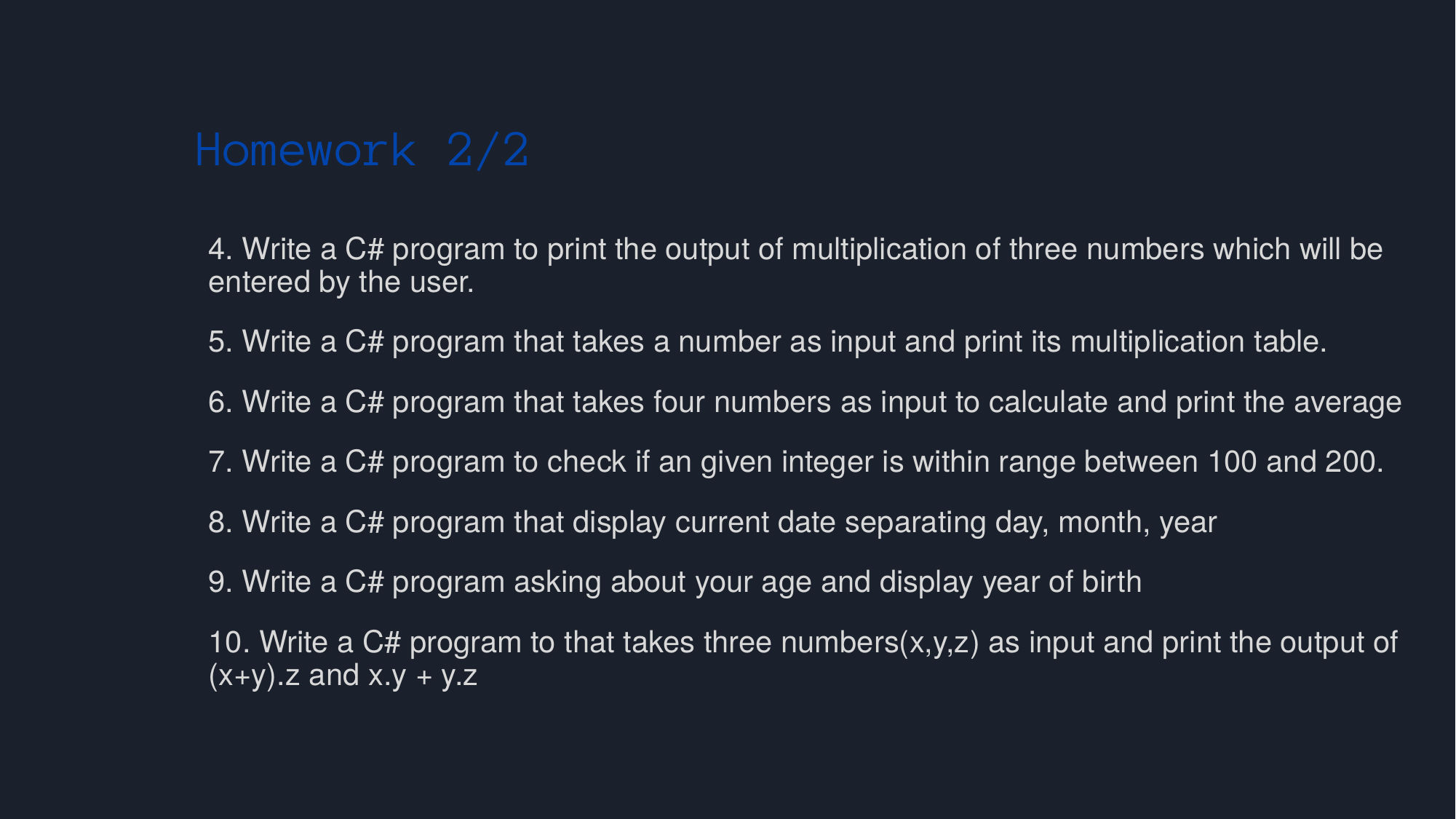

# Homework 2/2
4. Write a C# program to print the output of multiplication of three numbers which will be entered by the user.
5. Write a C# program that takes a number as input and print its multiplication table.
6. Write a C# program that takes four numbers as input to calculate and print the average
7. Write a C# program to check if an given integer is within range between 100 and 200.
8. Write a C# program that display current date separating day, month, year
9. Write a C# program asking about your age and display year of birth
10. Write a C# program to that takes three numbers(x,y,z) as input and print the output of (x+y).z and x.y + y.z